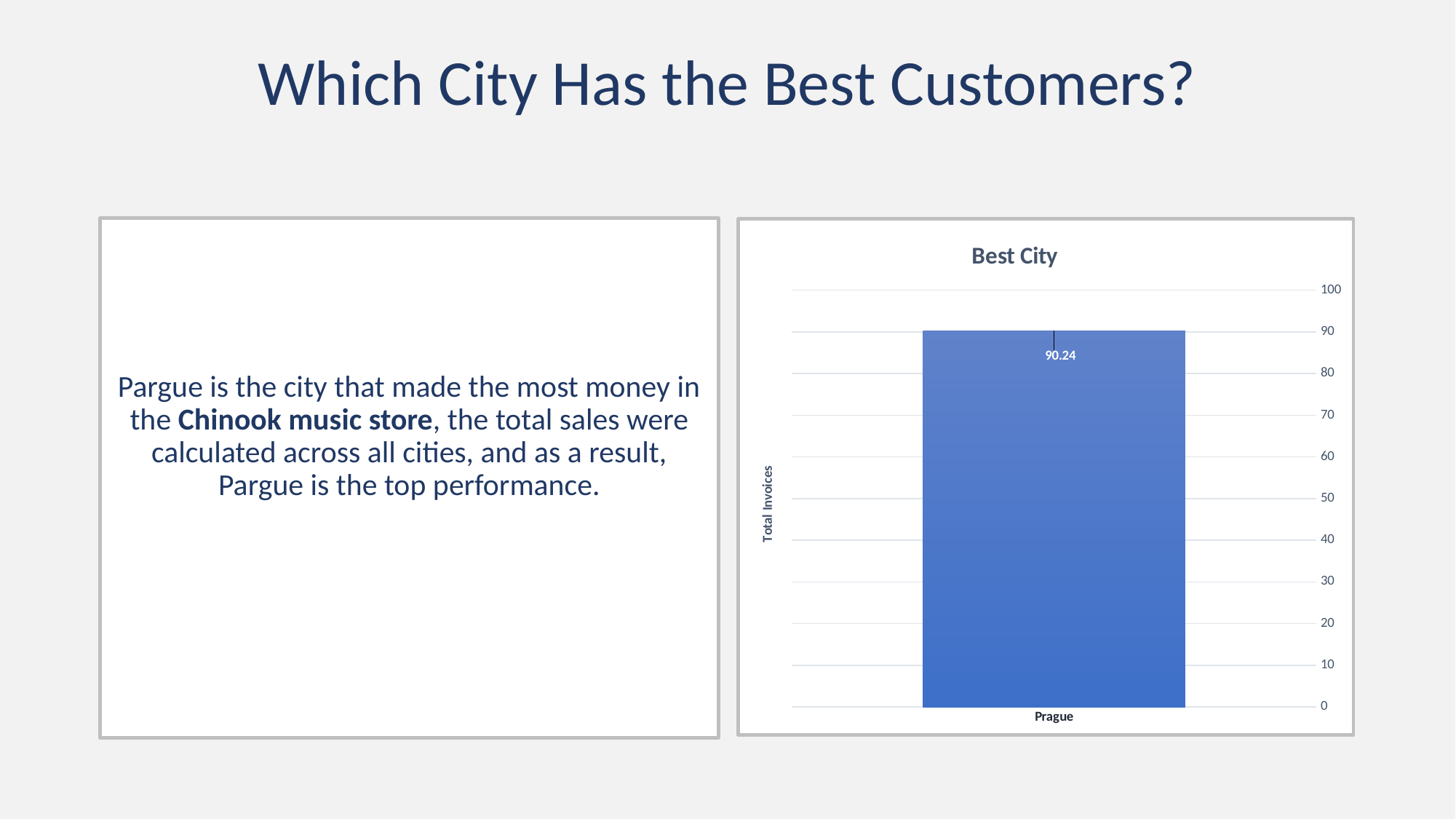

# Which City Has the Best Customers?

### Chart: Best City

| Category | Invoice Totals |
|---|---|
| Prague | 90.24 |

Pargue is the city that made the most money in the Chinook music store, the total sales were calculated across all cities, and as a result, Pargue is the top performance.